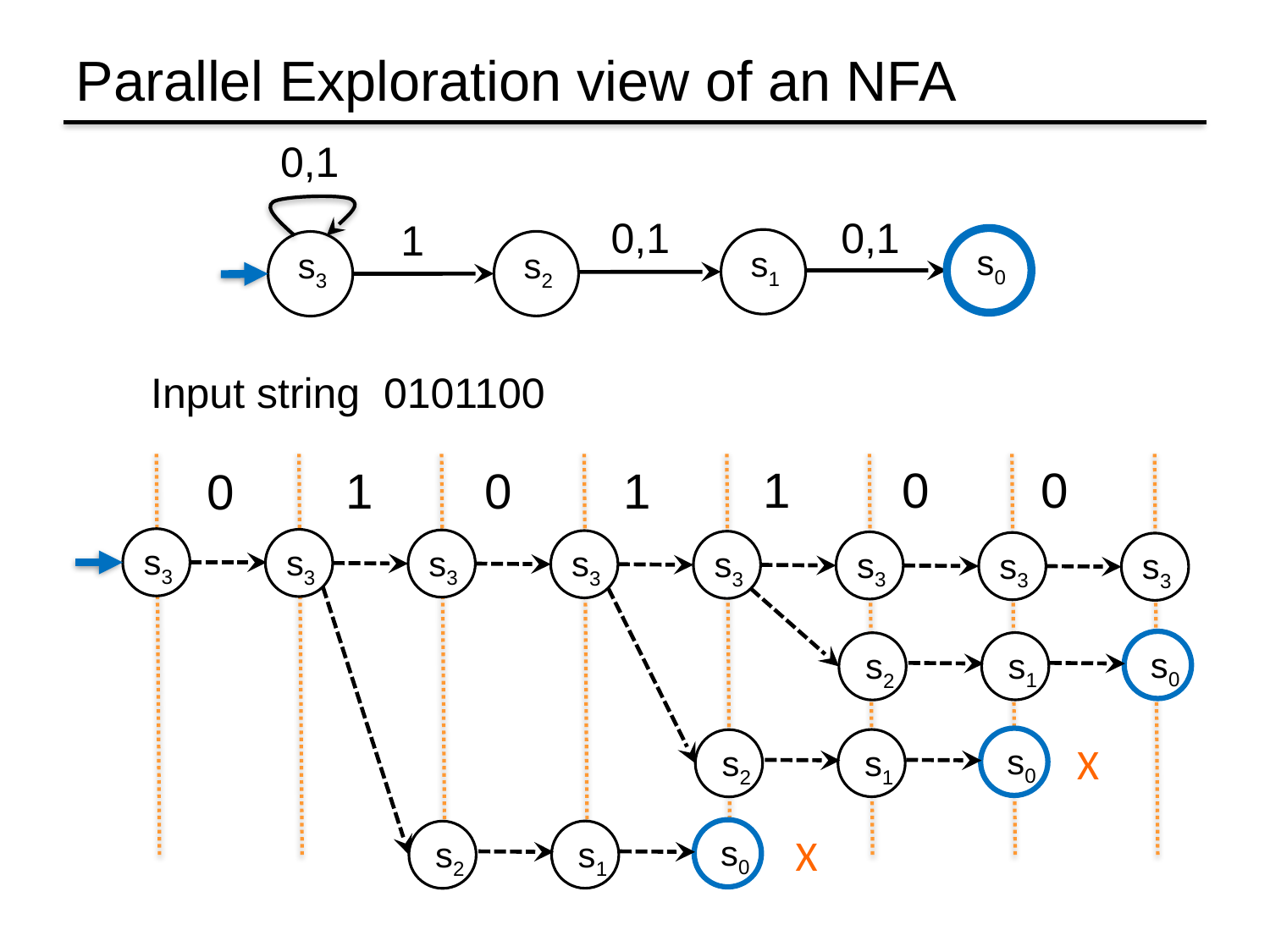

# Parallel Exploration view of an NFA
0,1

0,1
0,1
1

s0

s1

s2

s3
Input string  0101100
0
0
1
1
0
1
0

s3

s3

s2

s3

s1

s3

s2

s0

s3

s2

s1
X

s3

s1

s0

s3

s0
X
s3